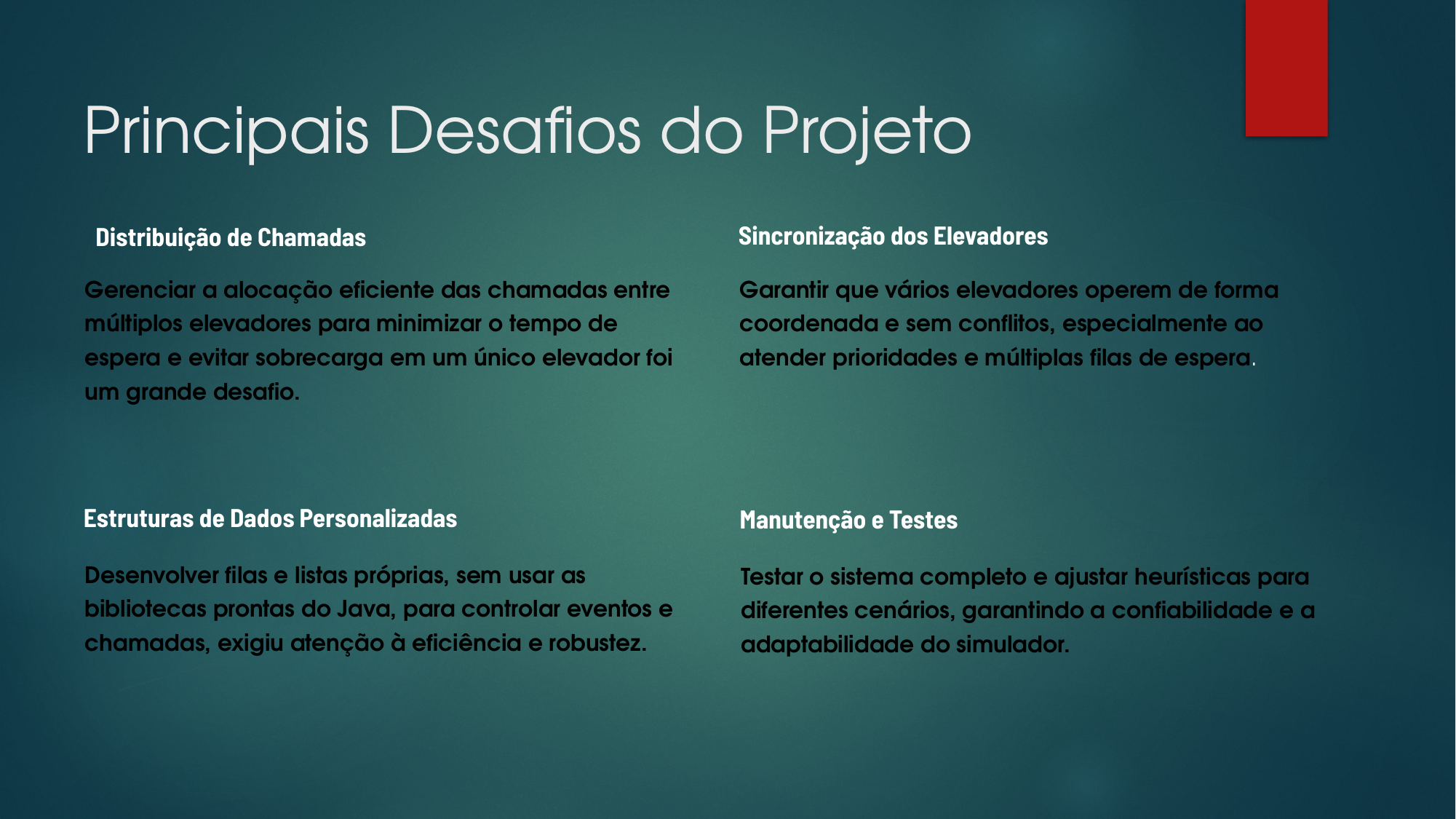

# Principais Desafios do Projeto
Sincronização dos Elevadores
Distribuição de Chamadas
Gerenciar a alocação eficiente das chamadas entre múltiplos elevadores para minimizar o tempo de espera e evitar sobrecarga em um único elevador foi um grande desafio.
Garantir que vários elevadores operem de forma coordenada e sem conflitos, especialmente ao atender prioridades e múltiplas filas de espera.
Estruturas de Dados Personalizadas
Manutenção e Testes
Desenvolver filas e listas próprias, sem usar as bibliotecas prontas do Java, para controlar eventos e chamadas, exigiu atenção à eficiência e robustez.
Testar o sistema completo e ajustar heurísticas para diferentes cenários, garantindo a confiabilidade e a adaptabilidade do simulador.